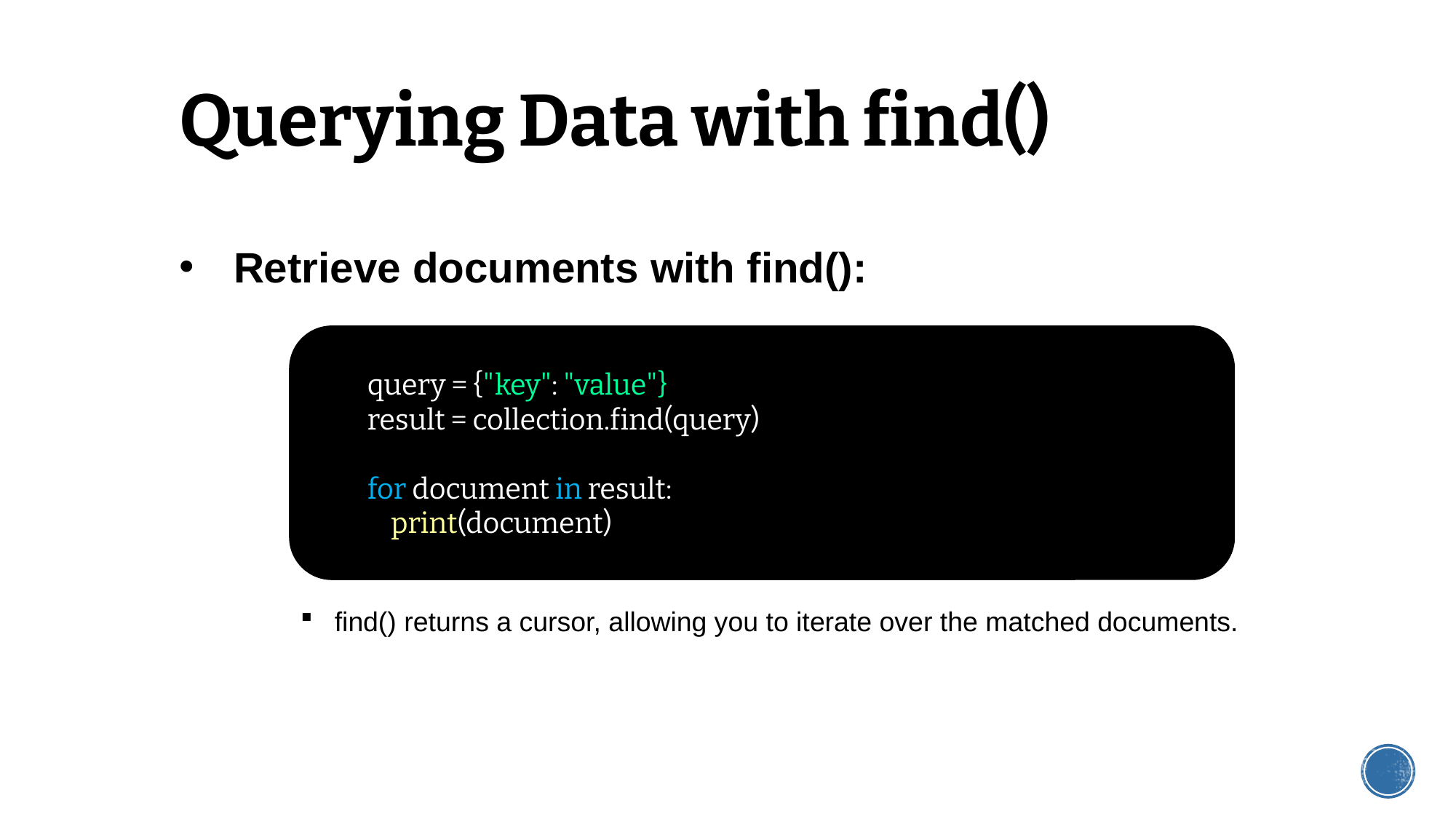

Querying Data with find()

Retrieve documents with find():

query = {"key": "value"}
result = collection.find(query)

for document in result:
    print(document)
find() returns a cursor, allowing you to iterate over the matched documents.